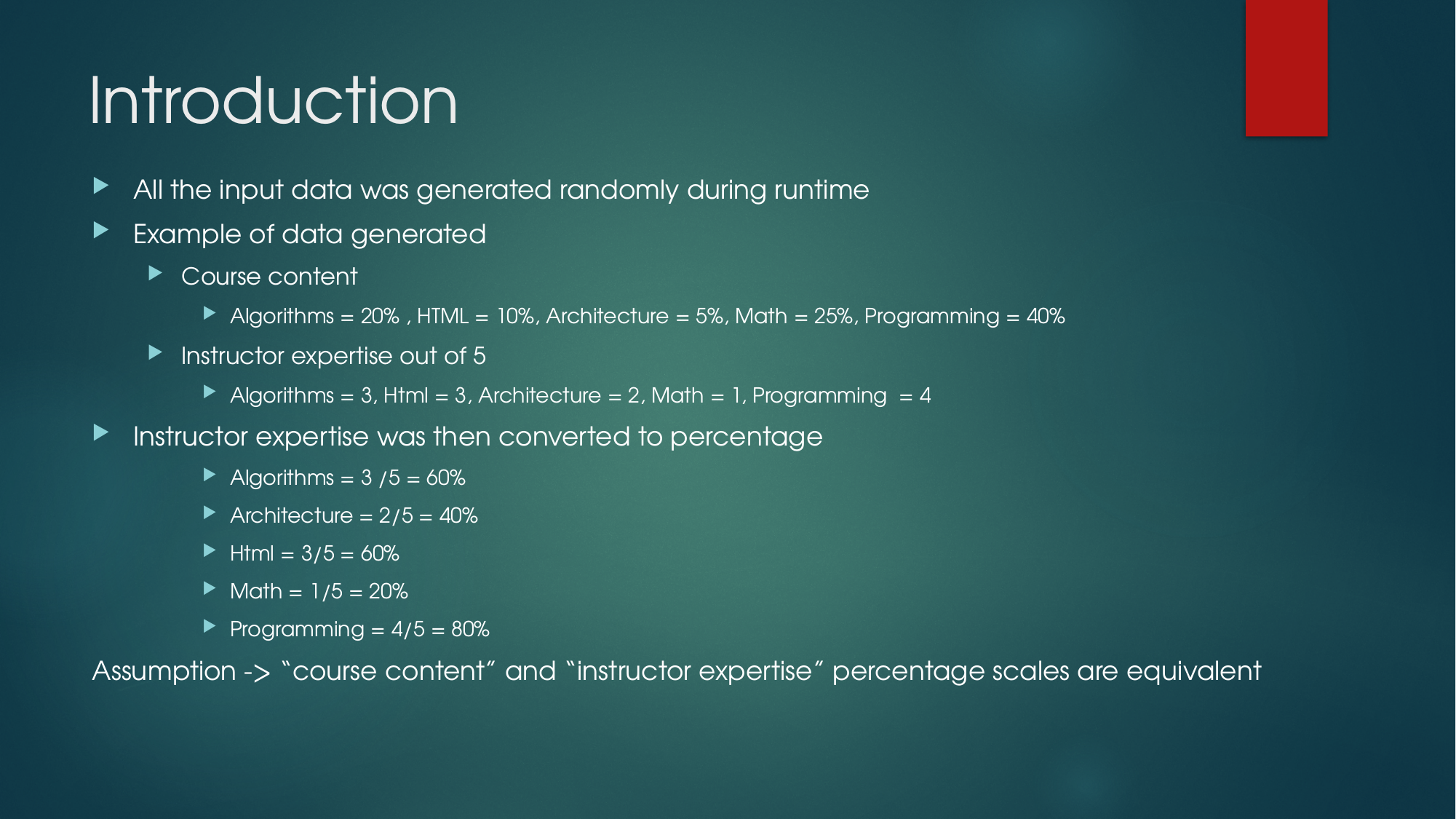

# Introduction
All the input data was generated randomly during runtime
Example of data generated
Course content
Algorithms = 20% , HTML = 10%, Architecture = 5%, Math = 25%, Programming = 40%
Instructor expertise out of 5
Algorithms = 3, Html = 3, Architecture = 2, Math = 1, Programming  = 4
Instructor expertise was then converted to percentage
Algorithms = 3 /5 = 60%
Architecture = 2/5 = 40%
Html = 3/5 = 60%
Math = 1/5 = 20%
Programming = 4/5 = 80%
Assumption -> “course content” and “instructor expertise” percentage scales are equivalent